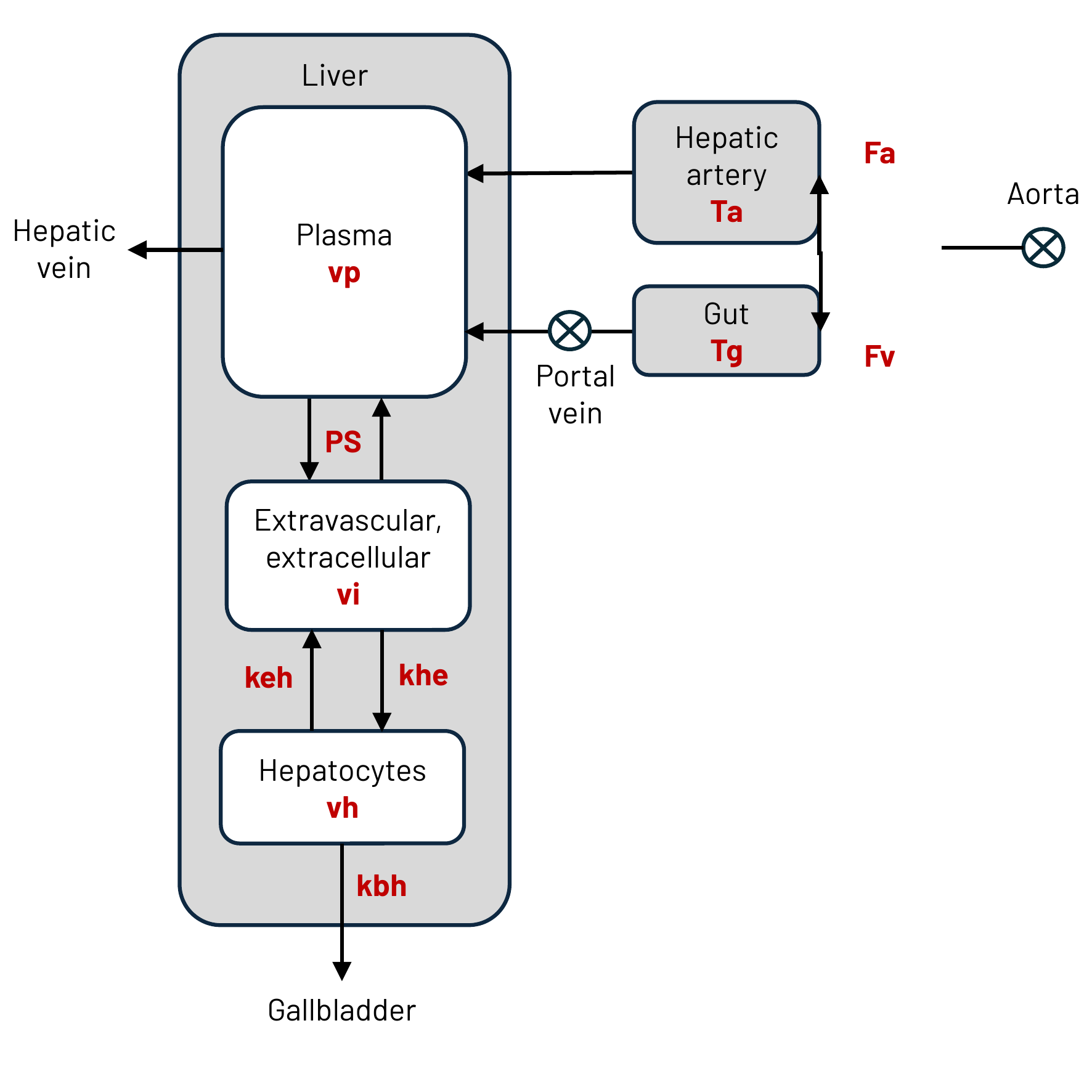

Liver
Hepatic artery
Ta
Plasma
vp
Fa
Aorta
Hepatic vein

Gut
Tg

Fv
Portal
vein
PS
Extravascular, extracellular
vi
khe
keh
Hepatocytes
vh
kbh
Gallbladder